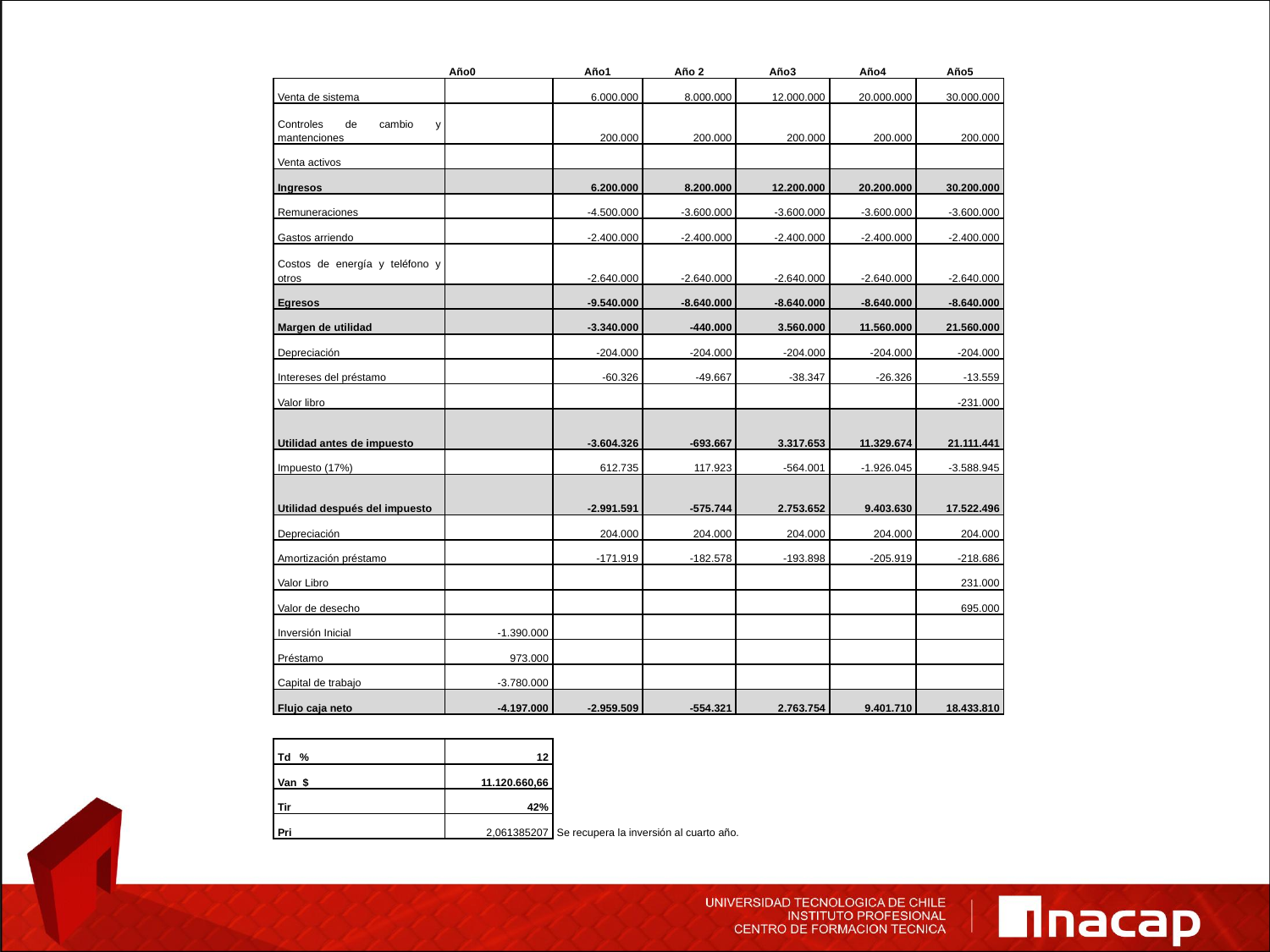

|  |  | Año0 | Año1 | Año 2 | Año3 | Año4 | Año5 |
| --- | --- | --- | --- | --- | --- | --- | --- |
|  | Venta de sistema |  | 6.000.000 | 8.000.000 | 12.000.000 | 20.000.000 | 30.000.000 |
|  | Controles de cambio y mantenciones |  | 200.000 | 200.000 | 200.000 | 200.000 | 200.000 |
|  | Venta activos |  |  |  |  |  |  |
|  | Ingresos |  | 6.200.000 | 8.200.000 | 12.200.000 | 20.200.000 | 30.200.000 |
|  | Remuneraciones |  | -4.500.000 | -3.600.000 | -3.600.000 | -3.600.000 | -3.600.000 |
|  | Gastos arriendo |  | -2.400.000 | -2.400.000 | -2.400.000 | -2.400.000 | -2.400.000 |
|  | Costos de energía y teléfono y otros |  | -2.640.000 | -2.640.000 | -2.640.000 | -2.640.000 | -2.640.000 |
|  | Egresos |  | -9.540.000 | -8.640.000 | -8.640.000 | -8.640.000 | -8.640.000 |
|  | Margen de utilidad |  | -3.340.000 | -440.000 | 3.560.000 | 11.560.000 | 21.560.000 |
|  | Depreciación |  | -204.000 | -204.000 | -204.000 | -204.000 | -204.000 |
|  | Intereses del préstamo |  | -60.326 | -49.667 | -38.347 | -26.326 | -13.559 |
|  | Valor libro |  |  |  |  |  | -231.000 |
|  | Utilidad antes de impuesto |  | -3.604.326 | -693.667 | 3.317.653 | 11.329.674 | 21.111.441 |
|  | Impuesto (17%) |  | 612.735 | 117.923 | -564.001 | -1.926.045 | -3.588.945 |
|  | Utilidad después del impuesto |  | -2.991.591 | -575.744 | 2.753.652 | 9.403.630 | 17.522.496 |
|  | Depreciación |  | 204.000 | 204.000 | 204.000 | 204.000 | 204.000 |
|  | Amortización préstamo |  | -171.919 | -182.578 | -193.898 | -205.919 | -218.686 |
|  | Valor Libro |  |  |  |  |  | 231.000 |
|  | Valor de desecho |  |  |  |  |  | 695.000 |
|  | Inversión Inicial | -1.390.000 |  |  |  |  |  |
|  | Préstamo | 973.000 |  |  |  |  |  |
|  | Capital de trabajo | -3.780.000 |  |  |  |  |  |
|  | Flujo caja neto | -4.197.000 | -2.959.509 | -554.321 | 2.763.754 | 9.401.710 | 18.433.810 |
|  |  | 70 |  |  |  |  |  |
|  | Td % | 12 |  |  |  |  |  |
|  | Van $ | 11.120.660,66 |  |  |  |  |  |
|  | Tir | 42% |  |  |  |  |  |
|  | Pri | 2,061385207 | Se recupera la inversión al cuarto año. |  |  |  |  |